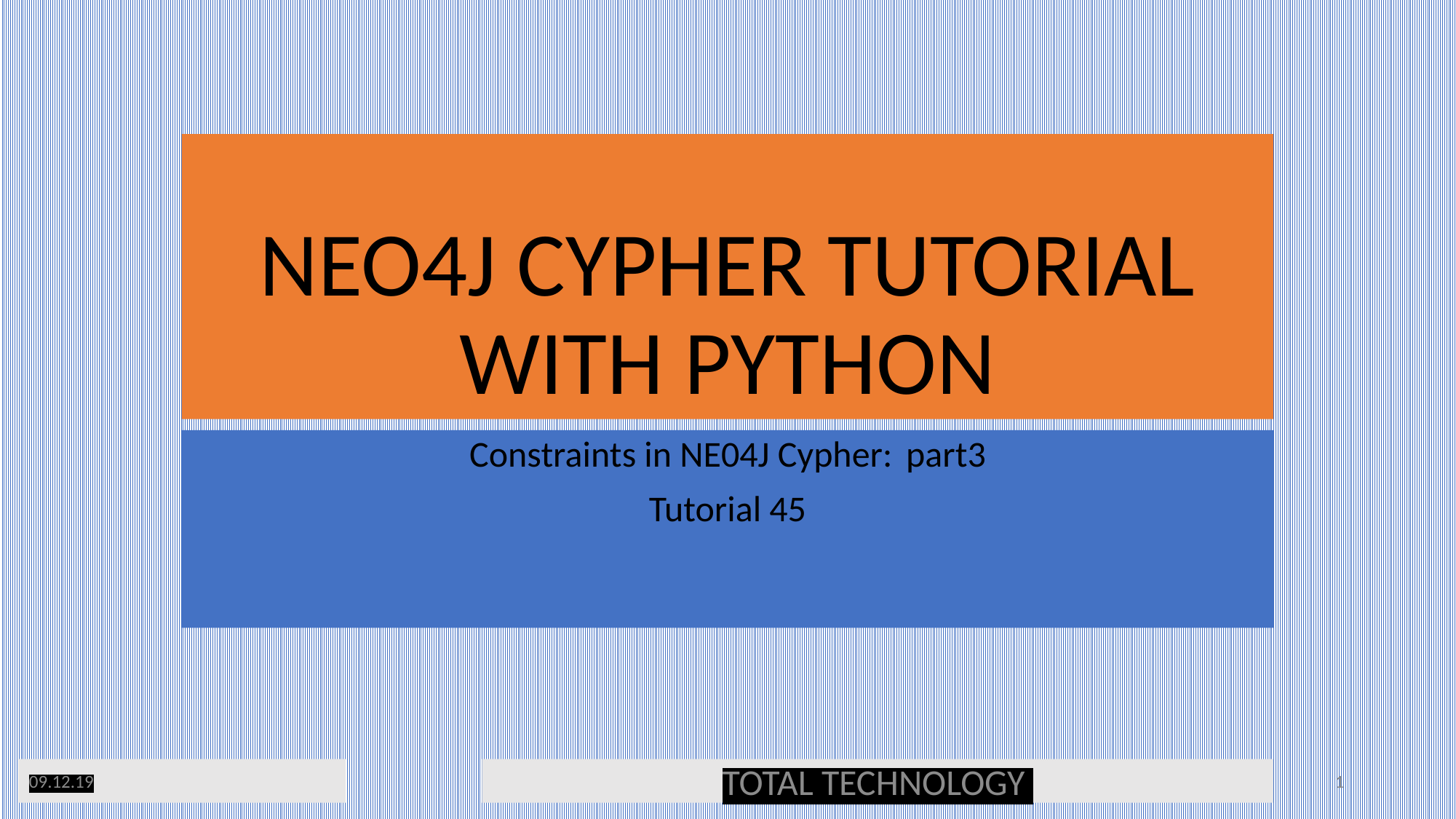

# NEO4J CYPHER TUTORIAL WITH PYTHON
Constraints in NE04J Cypher:	part3
Tutorial 45

09.12.19
TOTAL TECHNOLOGY
1